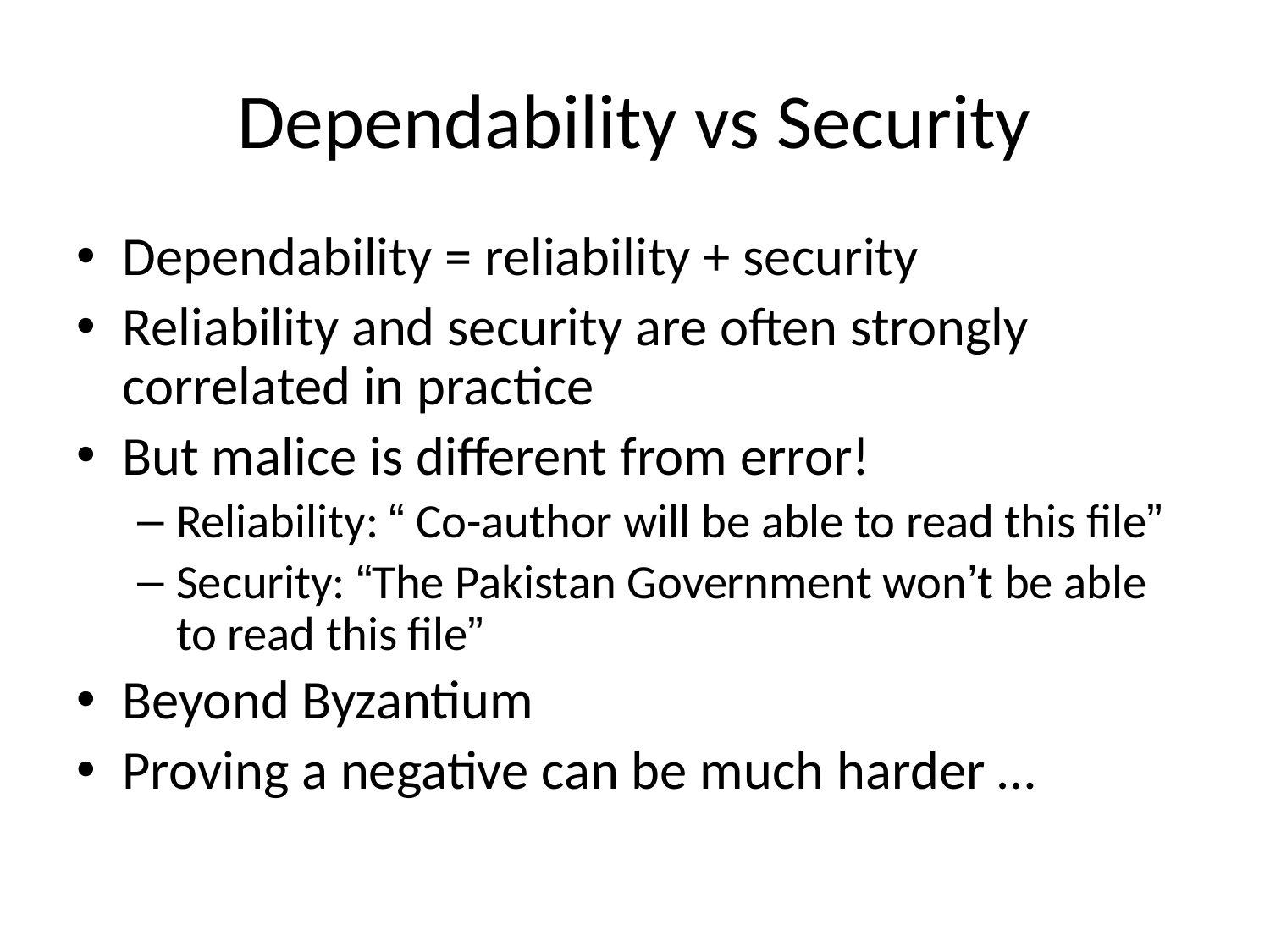

# Dependability vs Security
Dependability = reliability + security
Reliability and security are often strongly correlated in practice
But malice is different from error!
Reliability: “ Co-author will be able to read this file”
Security: “The Pakistan Government won’t be able to read this file”
Beyond Byzantium
Proving a negative can be much harder …